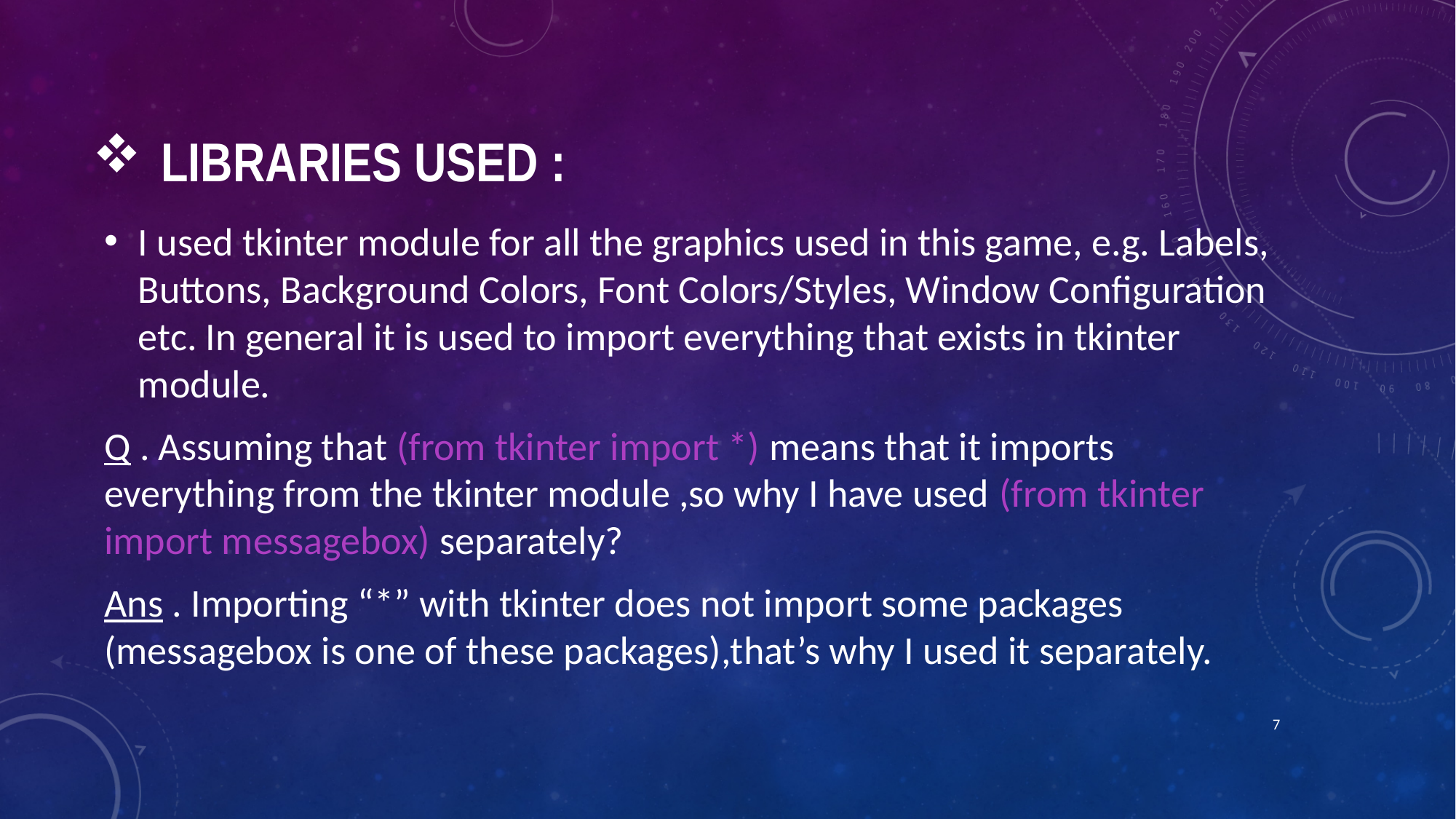

# Libraries used :
I used tkinter module for all the graphics used in this game, e.g. Labels, Buttons, Background Colors, Font Colors/Styles, Window Configuration etc. In general it is used to import everything that exists in tkinter module.
Q . Assuming that (from tkinter import *) means that it imports everything from the tkinter module ,so why I have used (from tkinter import messagebox) separately?
Ans . Importing “*” with tkinter does not import some packages  (messagebox is one of these packages),that’s why I used it separately.

7